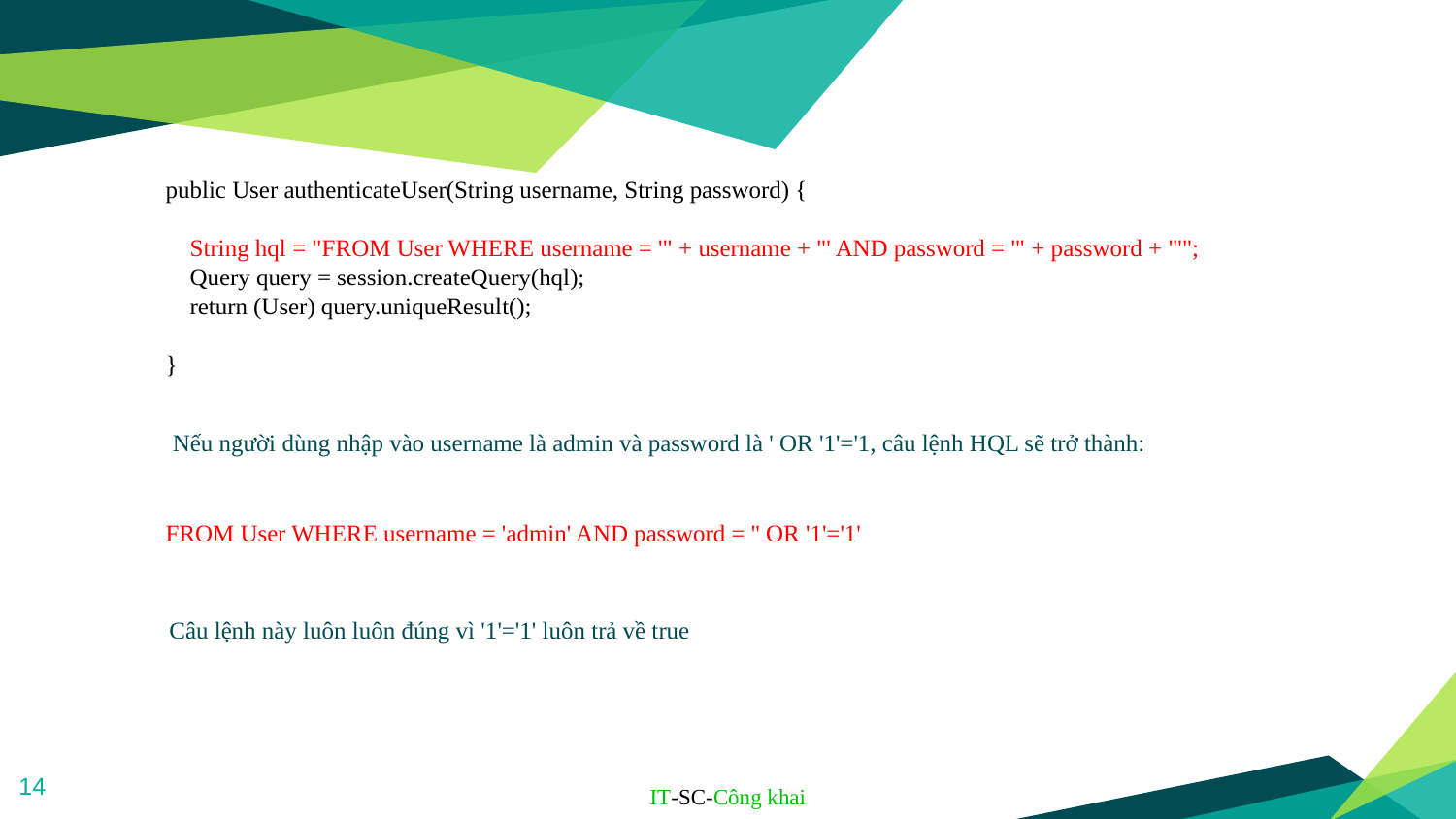

public User authenticateUser(String username, String password) {

    String hql = "FROM User WHERE username = '" + username + "' AND password = '" + password + "'";
    Query query = session.createQuery(hql);
    return (User) query.uniqueResult();

}
Nếu người dùng nhập vào username là admin và password là ' OR '1'='1, câu lệnh HQL sẽ trở thành:
FROM User WHERE username = 'admin' AND password = '' OR '1'='1'
Câu lệnh này luôn luôn đúng vì '1'='1' luôn trả về true
14
IT-SC-Công khai